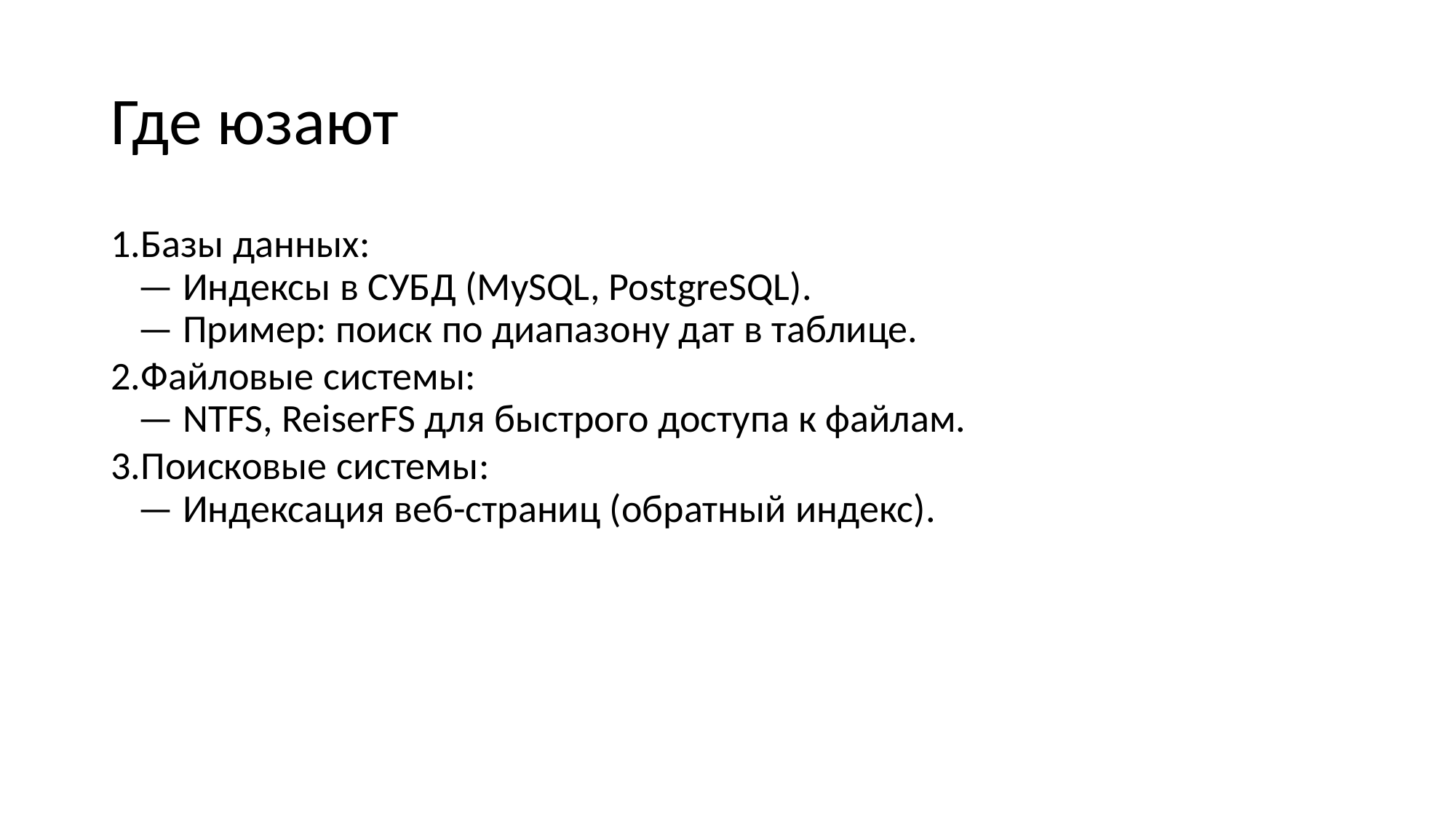

# Где юзают
Базы данных:
— Индексы в СУБД (MySQL, PostgreSQL).
— Пример: поиск по диапазону дат в таблице.
Файловые системы:
— NTFS, ReiserFS для быстрого доступа к файлам.
Поисковые системы:
— Индексация веб-страниц (обратный индекс).